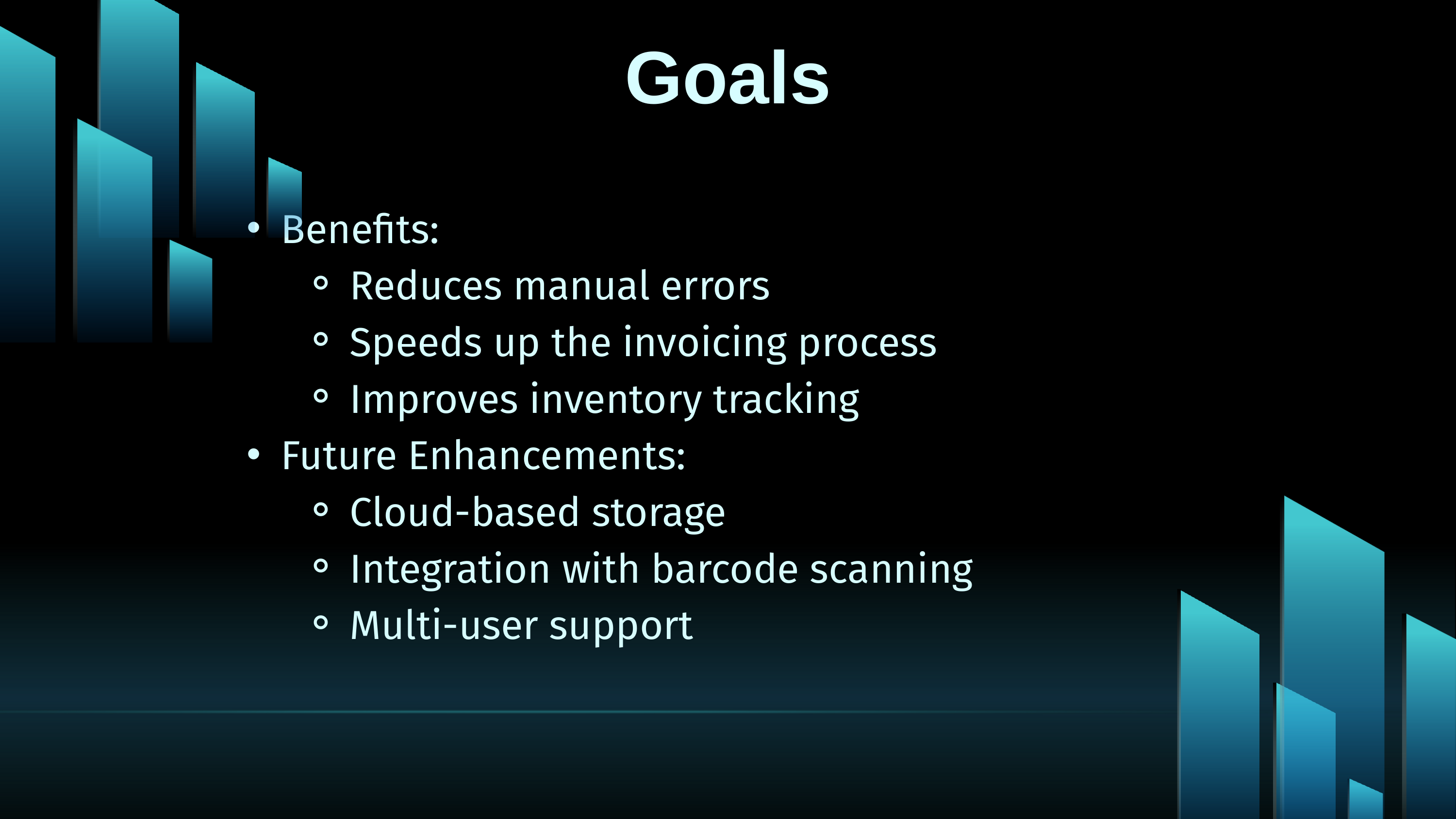

Goals
Benefits:
Reduces manual errors
Speeds up the invoicing process
Improves inventory tracking
Future Enhancements:
Cloud-based storage
Integration with barcode scanning
Multi-user support